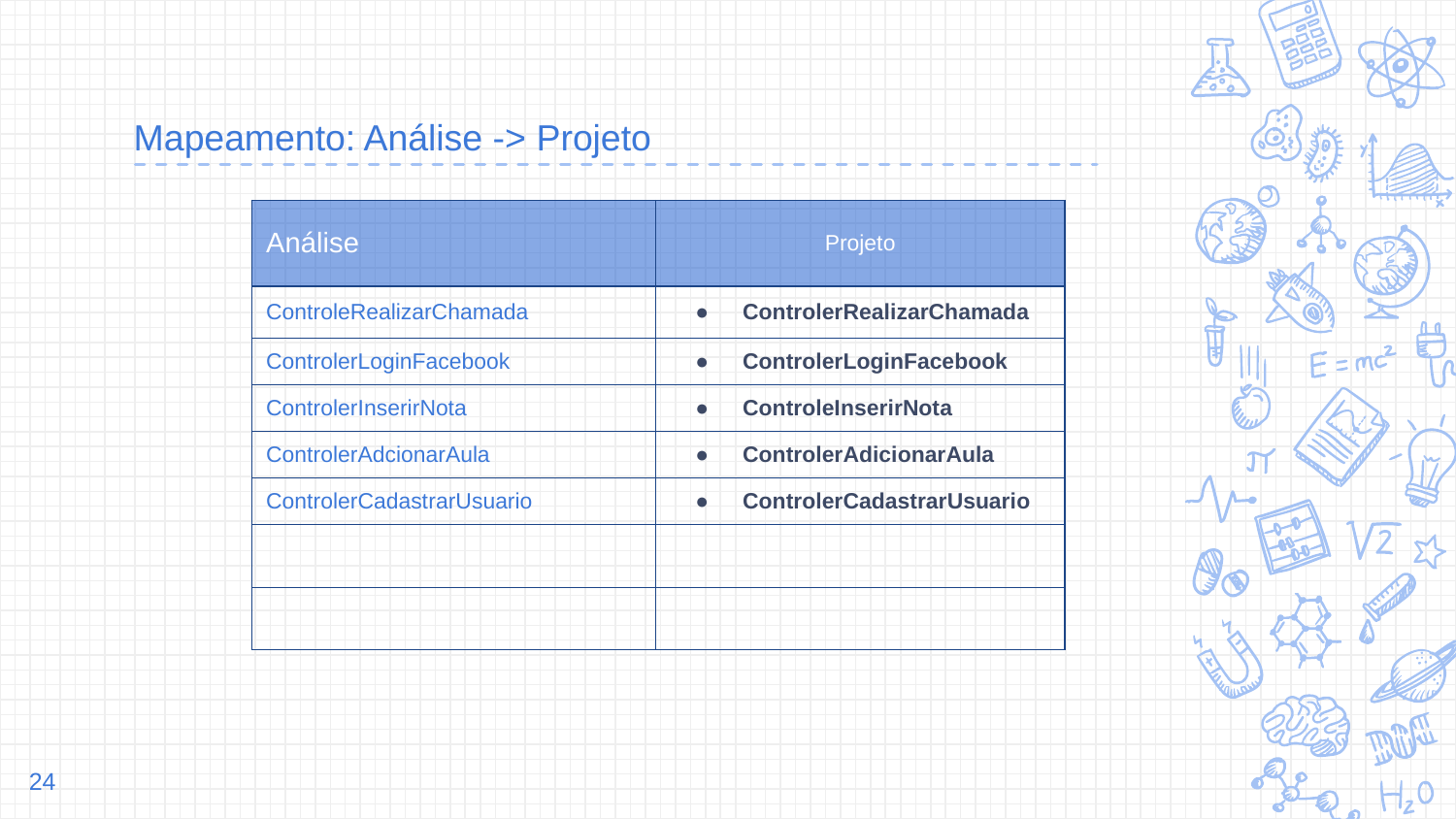

# Mapeamento: Análise -> Projeto
| Análise | Projeto |
| --- | --- |
| ControleRealizarChamada | ControlerRealizarChamada |
| ControlerLoginFacebook | ControlerLoginFacebook |
| ControlerInserirNota | ControleInserirNota |
| ControlerAdcionarAula | ControlerAdicionarAula |
| ControlerCadastrarUsuario | ControlerCadastrarUsuario |
|  |  |
|  |  |
24